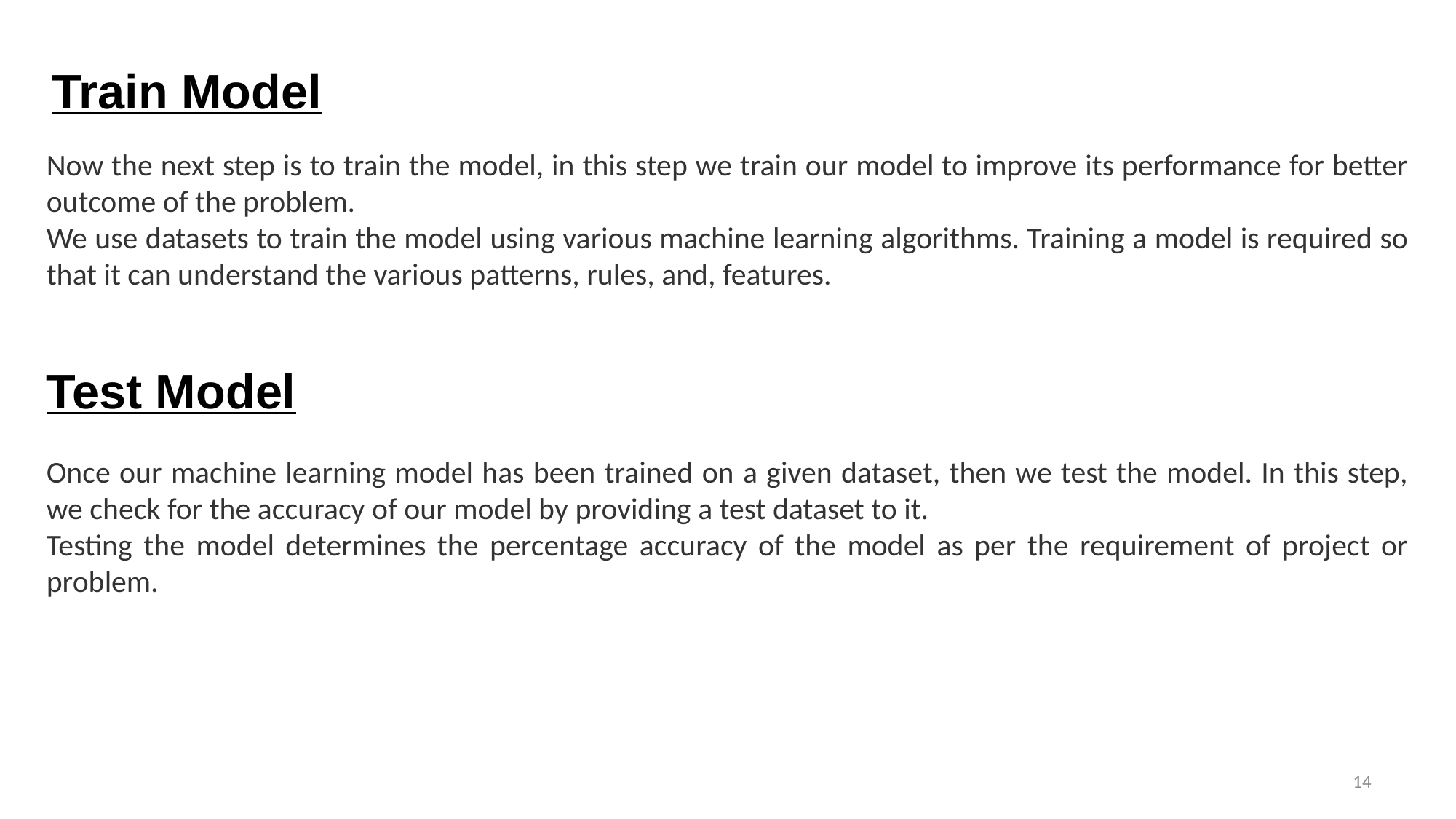

Train Model
Now the next step is to train the model, in this step we train our model to improve its performance for better outcome of the problem.
We use datasets to train the model using various machine learning algorithms. Training a model is required so that it can understand the various patterns, rules, and, features.

Test Model
Once our machine learning model has been trained on a given dataset, then we test the model. In this step, we check for the accuracy of our model by providing a test dataset to it.
Testing the model determines the percentage accuracy of the model as per the requirement of project or problem.

14